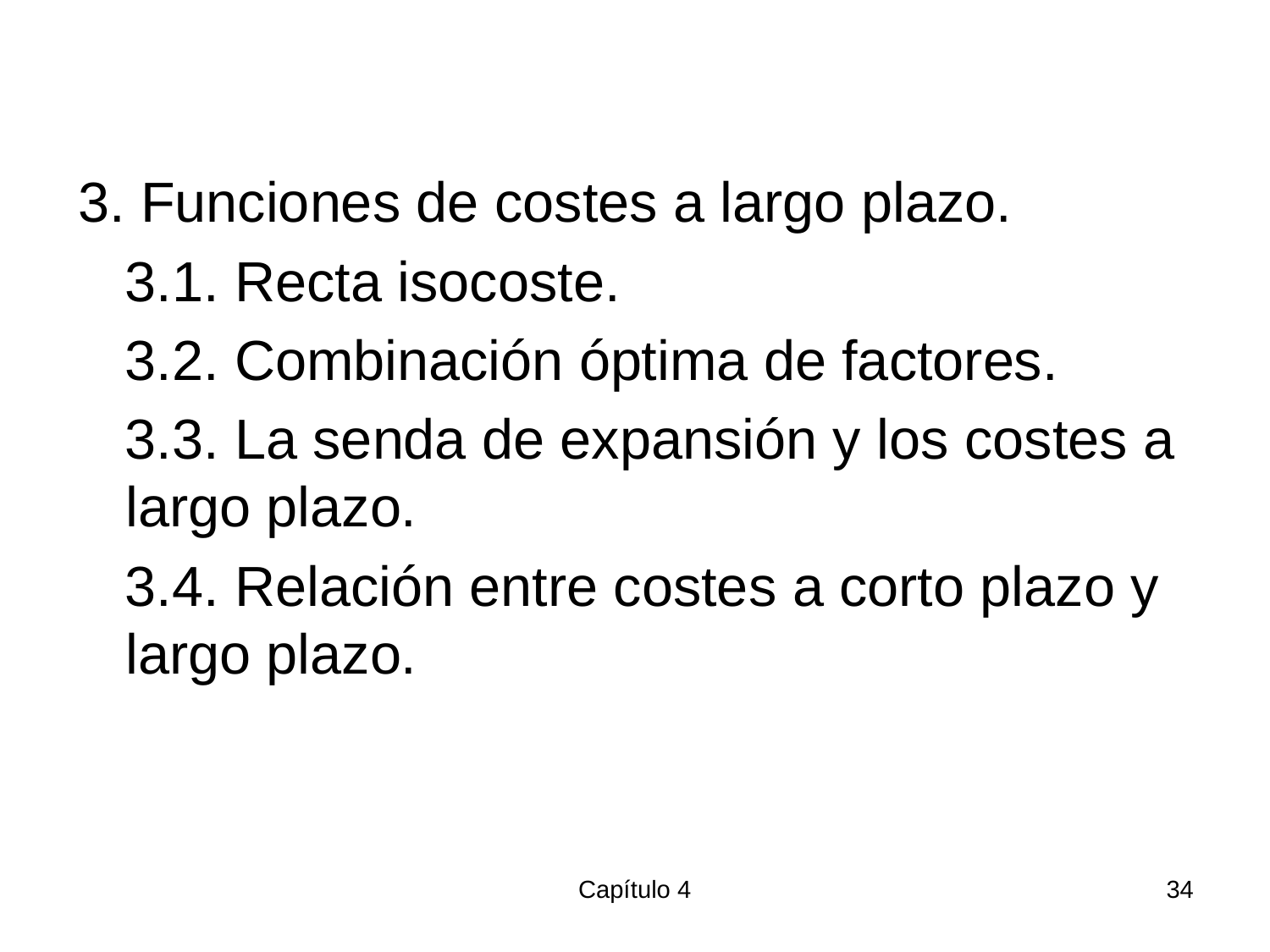

#
3. Funciones de costes a largo plazo.
   3.1. Recta isocoste.
   3.2. Combinación óptima de factores.
   3.3. La senda de expansión y los costes a largo plazo.
   3.4. Relación entre costes a corto plazo y largo plazo.

Capítulo 4
34